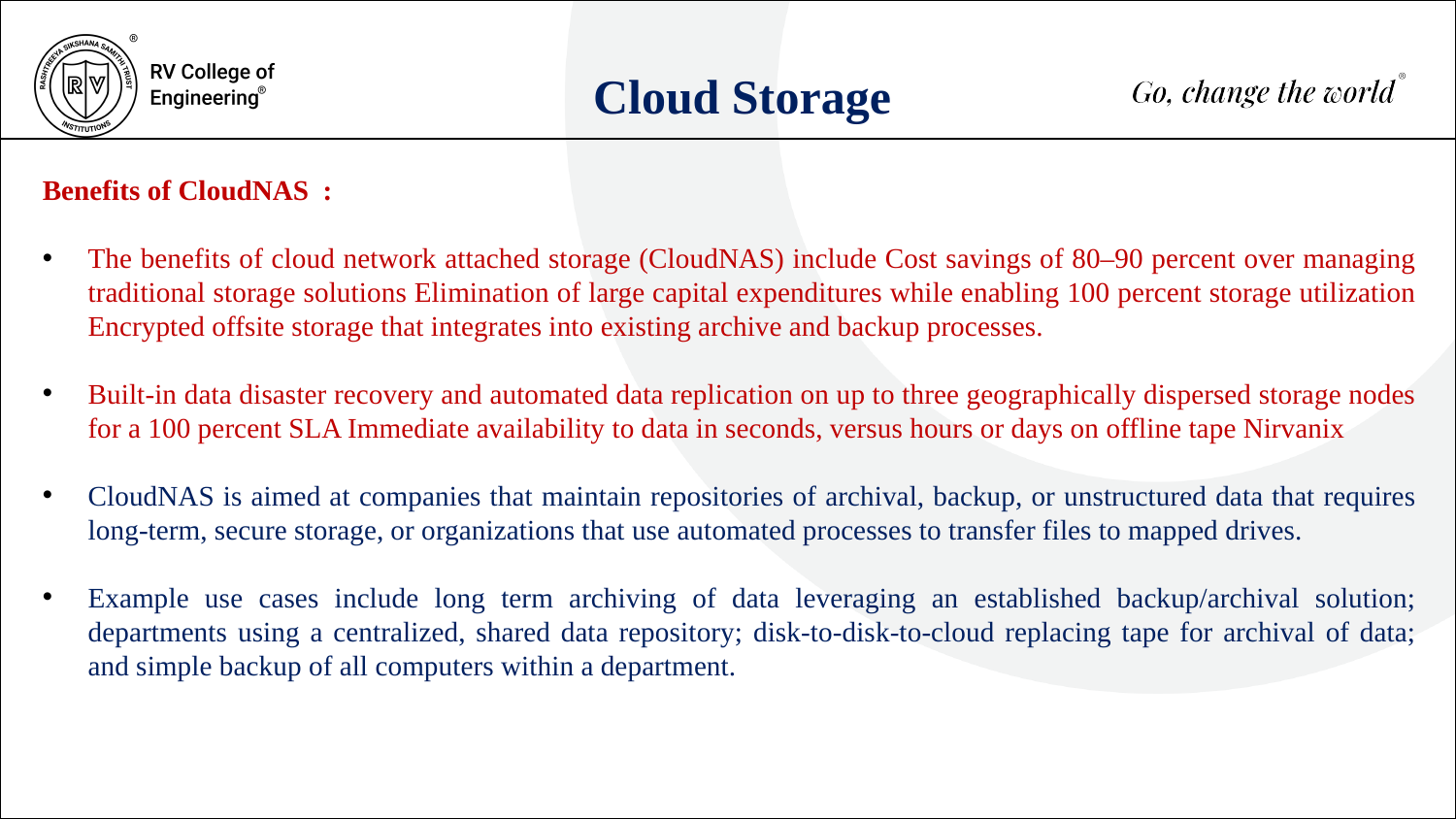

Cloud Storage

Benefits of CloudNAS  :

The benefits of cloud network attached storage (CloudNAS) include Cost savings of 80–90 percent over managing traditional storage solutions Elimination of large capital expenditures while enabling 100 percent storage utilization Encrypted offsite storage that integrates into existing archive and backup processes.

Built-in data disaster recovery and automated data replication on up to three geographically dispersed storage nodes for a 100 percent SLA Immediate availability to data in seconds, versus hours or days on offline tape Nirvanix

CloudNAS is aimed at companies that maintain repositories of archival, backup, or unstructured data that requires long-term, secure storage, or organizations that use automated processes to transfer files to mapped drives.

Example use cases include long term archiving of data leveraging an established backup/archival solution; departments using a centralized, shared data repository; disk-to-disk-to-cloud replacing tape for archival of data; and simple backup of all computers within a department.